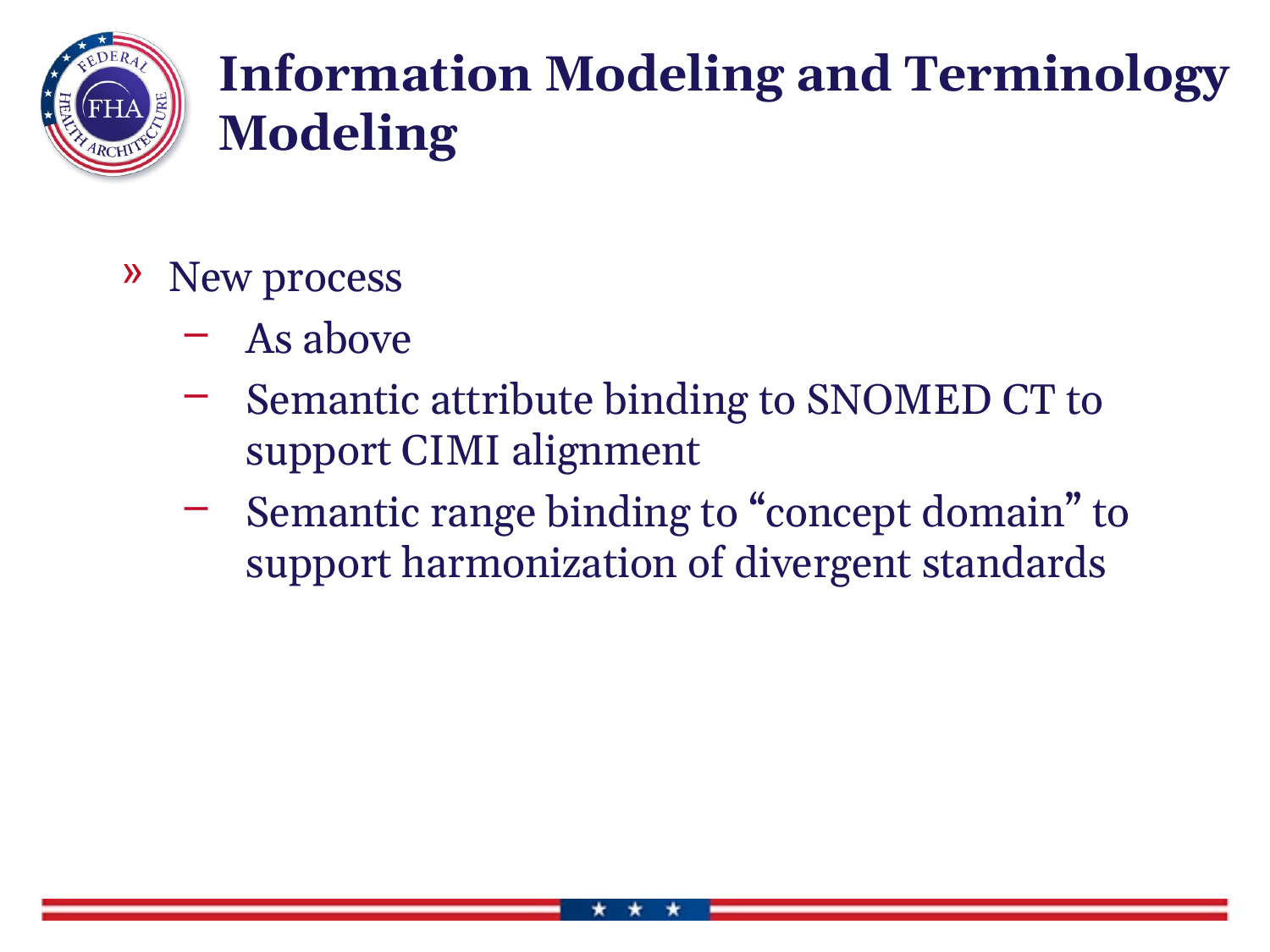

# Information Modeling and Terminology Modeling
New process
As above
Semantic attribute binding to SNOMED CT to support CIMI alignment
Semantic range binding to “concept domain” to support harmonization of divergent standards